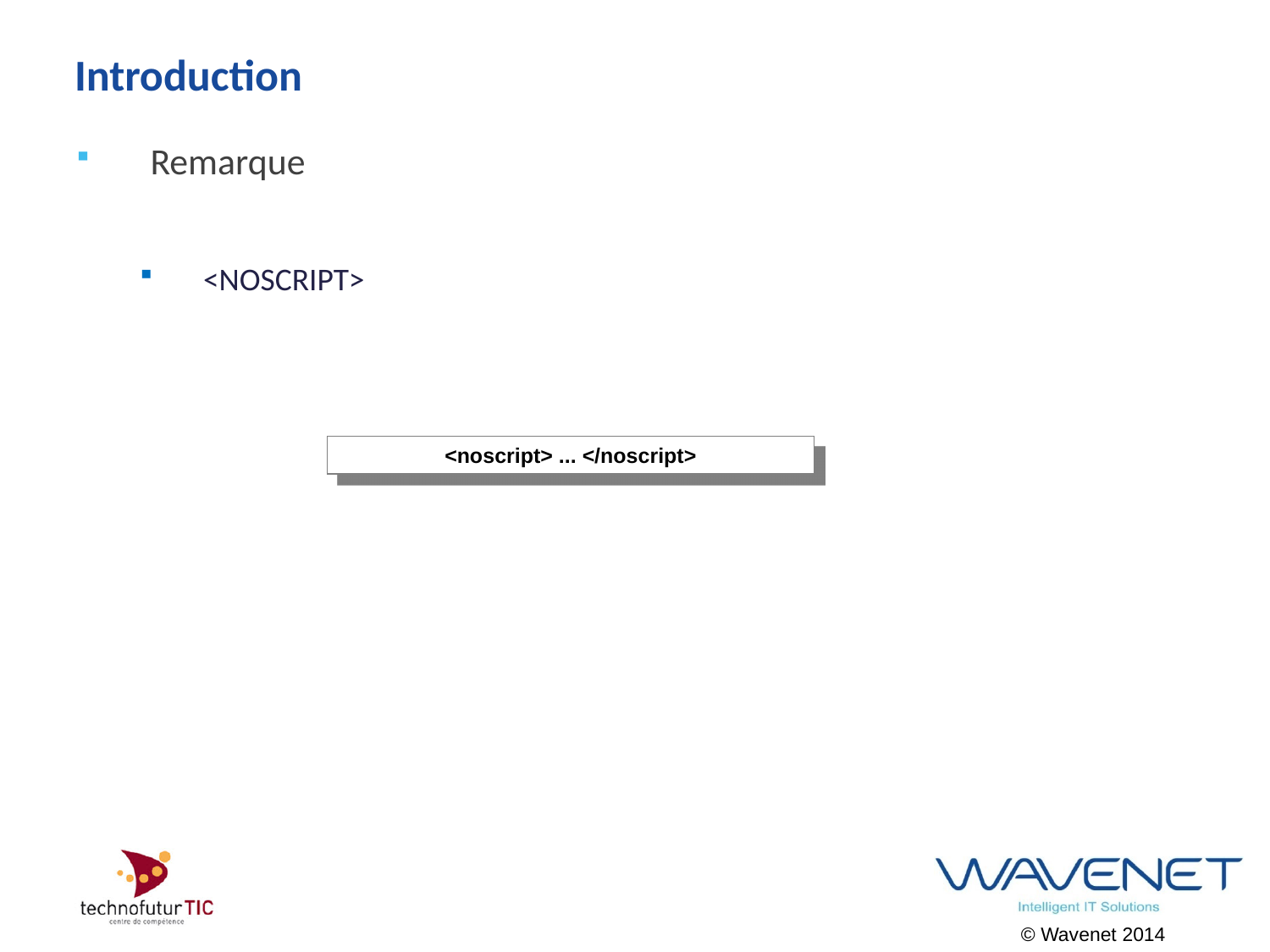

# Introduction
Remarque

<NOSCRIPT>
<noscript> ... </noscript>
© Wavenet 2014